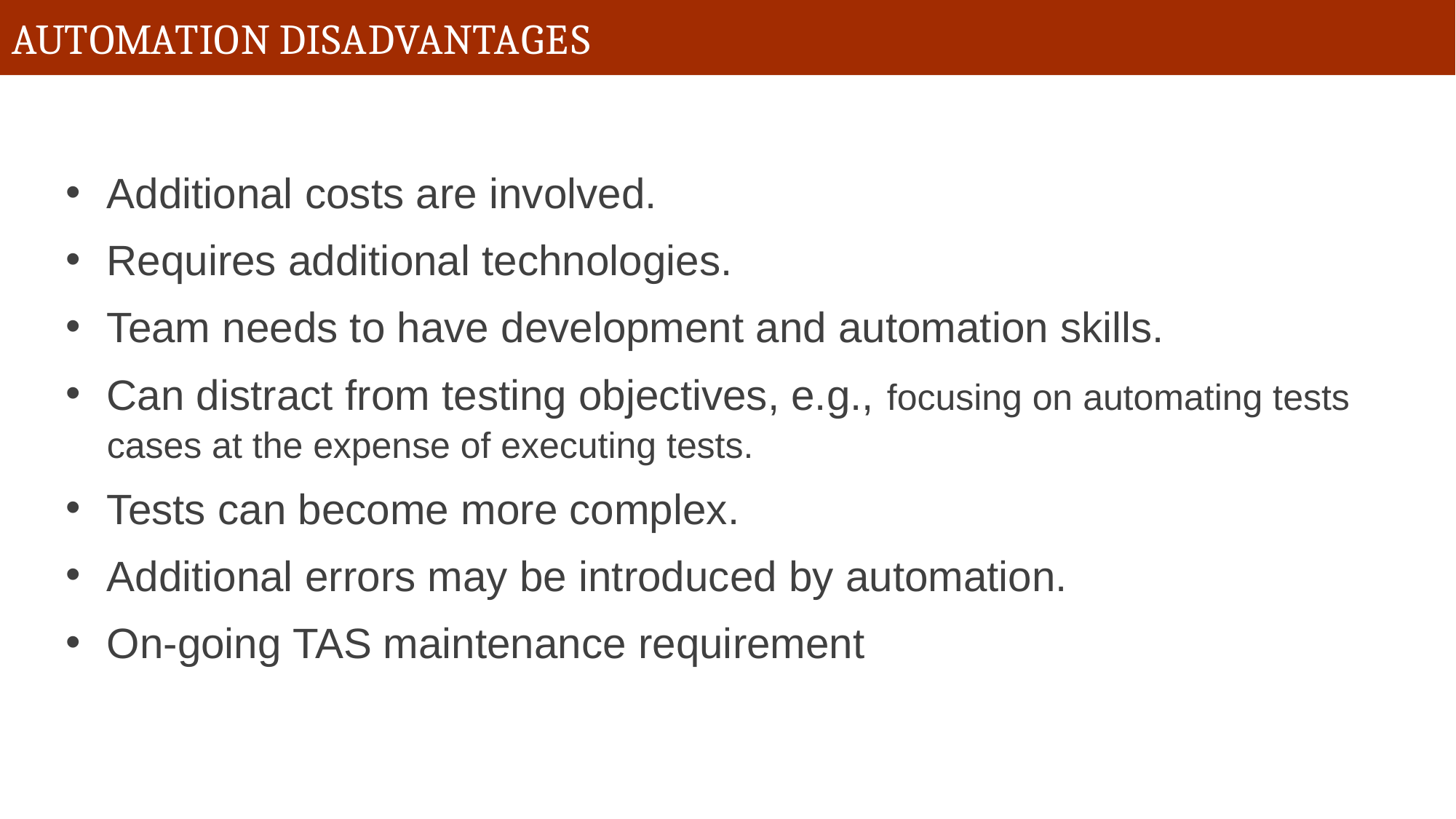

# AUTOMATION DISADVANTAGES
Additional costs are involved.
Requires additional technologies.
Team needs to have development and automation skills.
Can distract from testing objectives, e.g., focusing on automating tests cases at the expense of executing tests.
Tests can become more complex.
Additional errors may be introduced by automation.
On-going TAS maintenance requirement